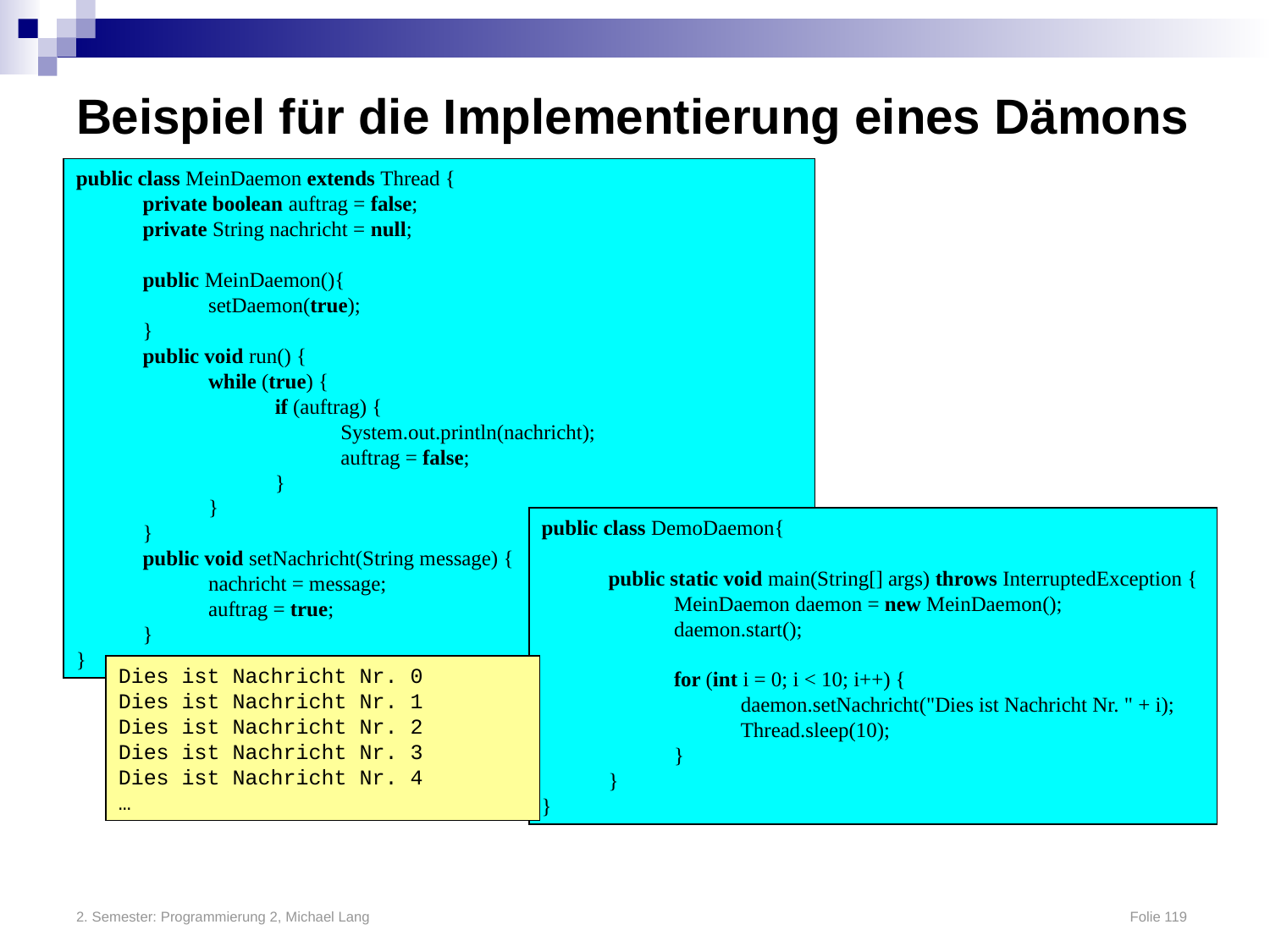

# Beispiel für die Implementierung eines Dämons
public class MeinDaemon extends Thread {
	private boolean auftrag = false;
	private String nachricht = null;

	public MeinDaemon(){
		setDaemon(true);
	}
	public void run() {
		while (true) {
			if (auftrag) {
				System.out.println(nachricht);
				auftrag = false;
			}
		}
	}
	public void setNachricht(String message) {
		nachricht = message;
		auftrag = true;
	}
}
public class DemoDaemon{

	public static void main(String[] args) throws InterruptedException {
		MeinDaemon daemon = new MeinDaemon();
		daemon.start();

		for (int i = 0; i < 10; i++) {
			daemon.setNachricht("Dies ist Nachricht Nr. " + i);
			Thread.sleep(10);
		}
	}
}
Dies ist Nachricht Nr. 0
Dies ist Nachricht Nr. 1
Dies ist Nachricht Nr. 2
Dies ist Nachricht Nr. 3
Dies ist Nachricht Nr. 4
…
2. Semester: Programmierung 2, Michael Lang	Folie 119